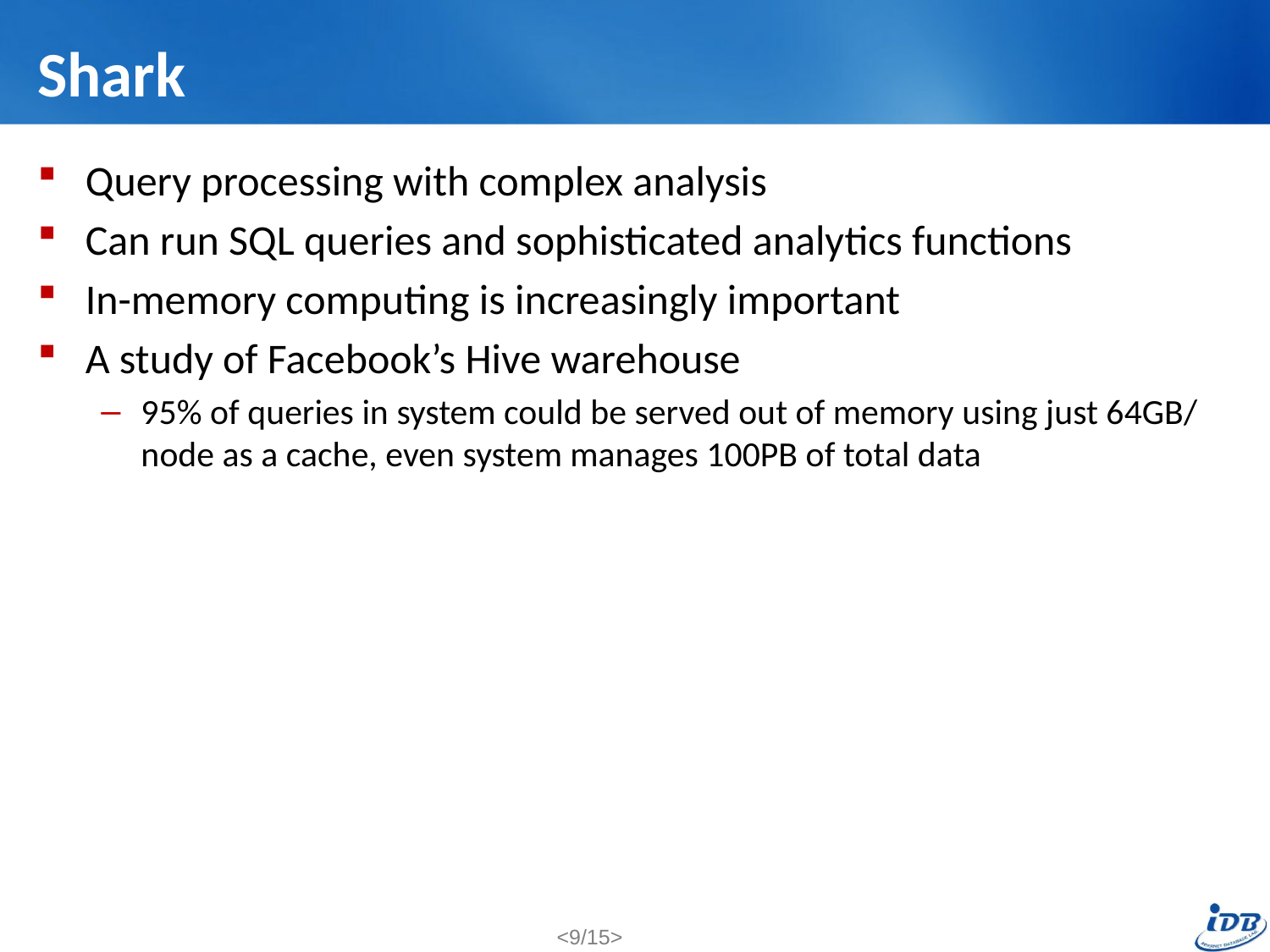

# Shark
Query processing with complex analysis
Can run SQL queries and sophisticated analytics functions
In-memory computing is increasingly important
A study of Facebook’s Hive warehouse
95% of queries in system could be served out of memory using just 64GB/node as a cache, even system manages 100PB of total data